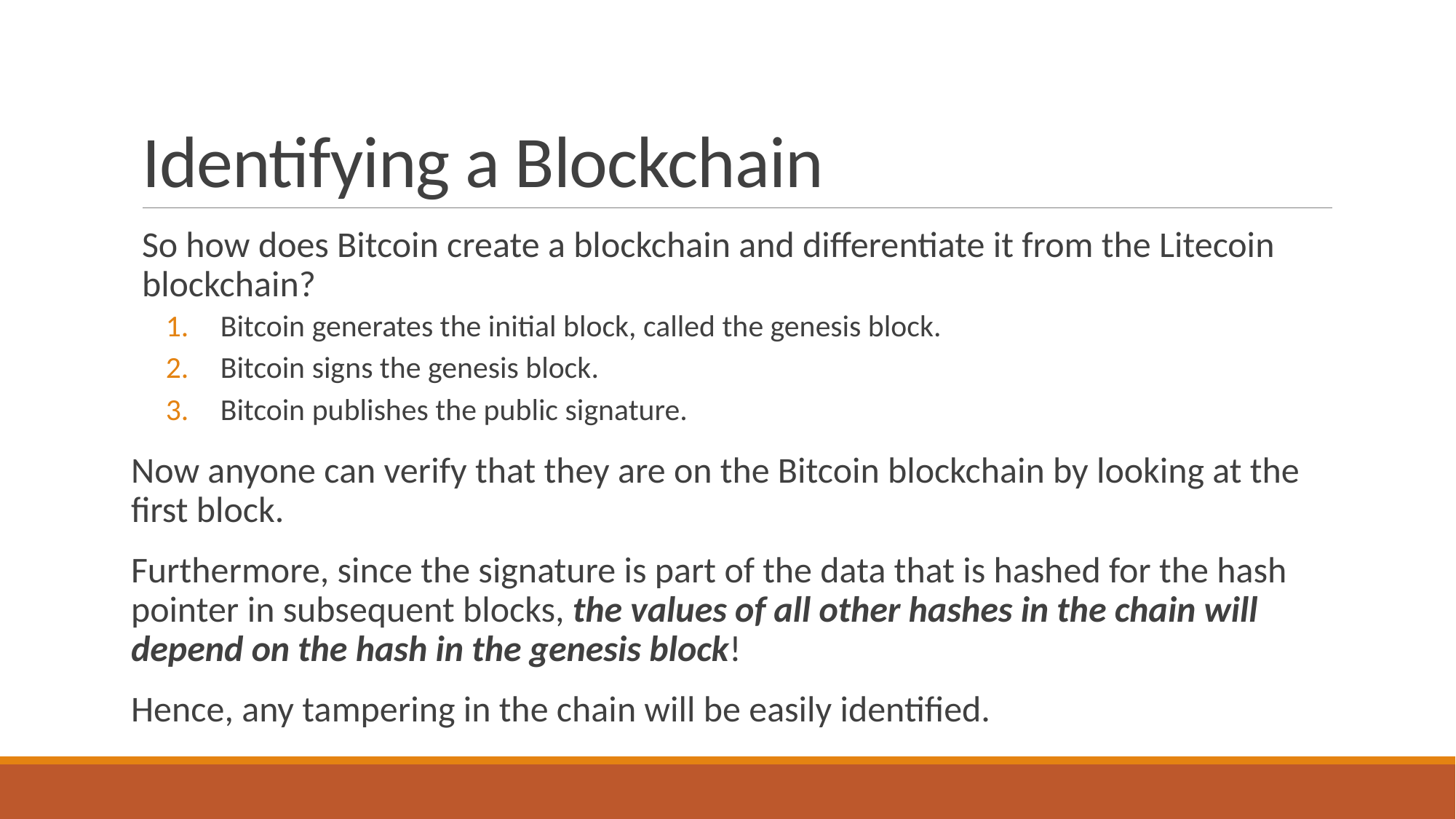

# Identifying a Blockchain
So how does Bitcoin create a blockchain and differentiate it from the Litecoin blockchain?
Bitcoin generates the initial block, called the genesis block.
Bitcoin signs the genesis block.
Bitcoin publishes the public signature.
Now anyone can verify that they are on the Bitcoin blockchain by looking at the first block.
Furthermore, since the signature is part of the data that is hashed for the hash pointer in subsequent blocks, the values of all other hashes in the chain will depend on the hash in the genesis block!
Hence, any tampering in the chain will be easily identified.